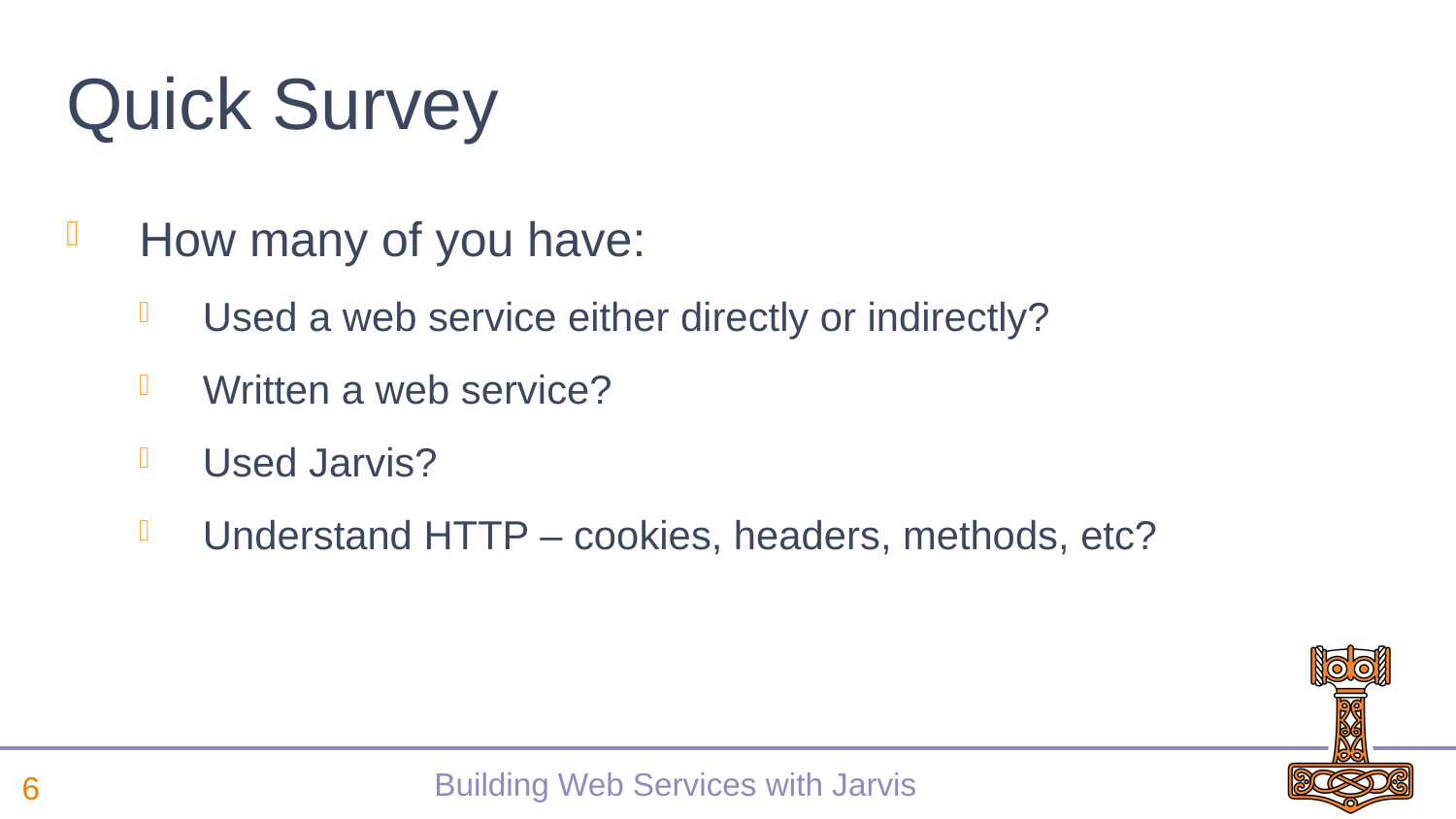

# Quick Survey
How many of you have:
Used a web service either directly or indirectly?
Written a web service?
Used Jarvis?
Understand HTTP – cookies, headers, methods, etc?